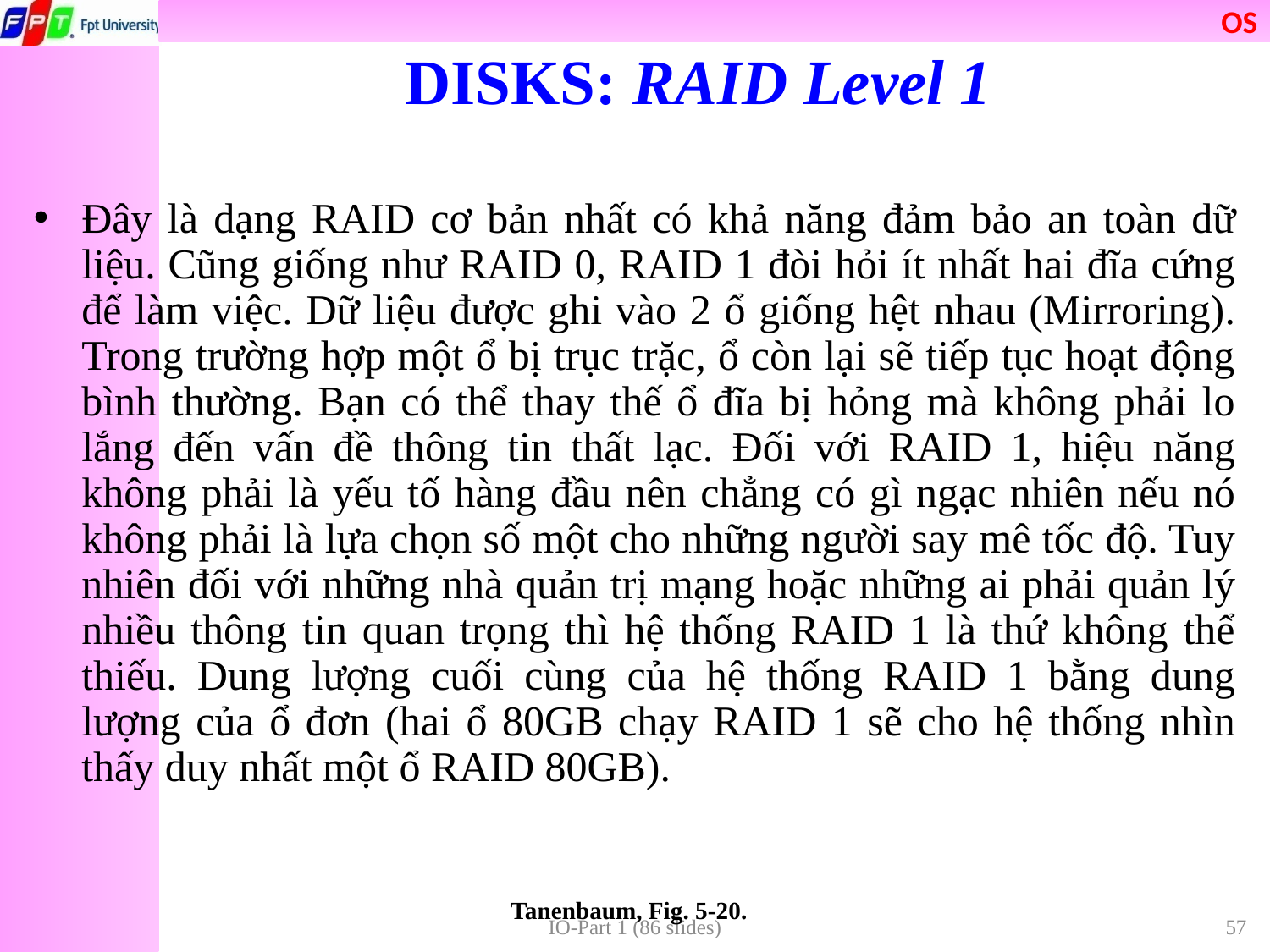

DISKS: RAID Level 1
Đây là dạng RAID cơ bản nhất có khả năng đảm bảo an toàn dữ liệu. Cũng giống như RAID 0, RAID 1 đòi hỏi ít nhất hai đĩa cứng để làm việc. Dữ liệu được ghi vào 2 ổ giống hệt nhau (Mirroring). Trong trường hợp một ổ bị trục trặc, ổ còn lại sẽ tiếp tục hoạt động bình thường. Bạn có thể thay thế ổ đĩa bị hỏng mà không phải lo lắng đến vấn đề thông tin thất lạc. Đối với RAID 1, hiệu năng không phải là yếu tố hàng đầu nên chẳng có gì ngạc nhiên nếu nó không phải là lựa chọn số một cho những người say mê tốc độ. Tuy nhiên đối với những nhà quản trị mạng hoặc những ai phải quản lý nhiều thông tin quan trọng thì hệ thống RAID 1 là thứ không thể thiếu. Dung lượng cuối cùng của hệ thống RAID 1 bằng dung lượng của ổ đơn (hai ổ 80GB chạy RAID 1 sẽ cho hệ thống nhìn thấy duy nhất một ổ RAID 80GB).
Tanenbaum, Fig. 5-20.
IO-Part 1 (86 slides)
57